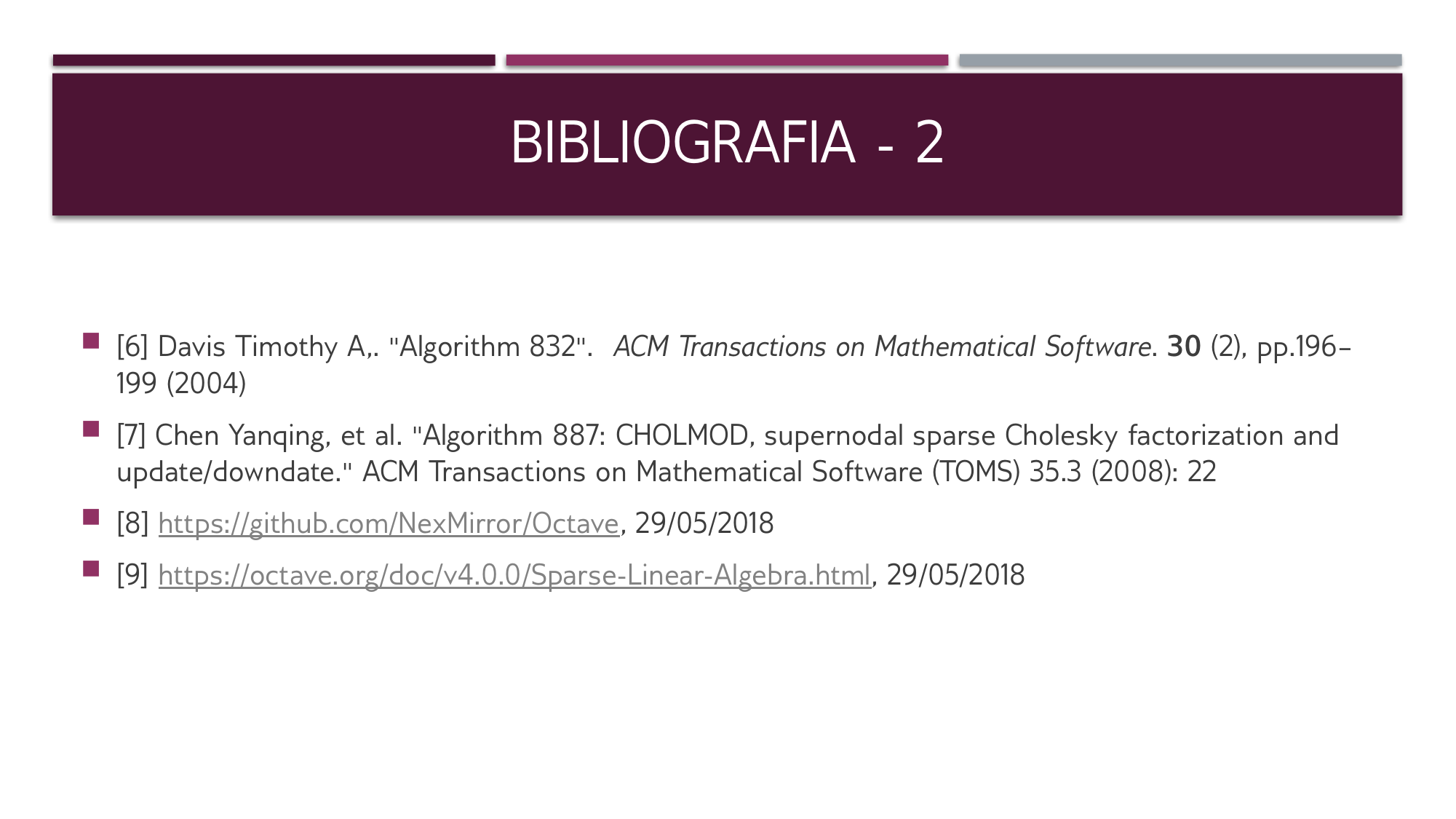

# Bibliografia - 2
[6] Davis Timothy A,. "Algorithm 832".  ACM Transactions on Mathematical Software. 30 (2), pp.196–199 (2004)
[7] Chen Yanqing, et al. "Algorithm 887: CHOLMOD, supernodal sparse Cholesky factorization and update/downdate." ACM Transactions on Mathematical Software (TOMS) 35.3 (2008): 22
[8] https://github.com/NexMirror/Octave, 29/05/2018
[9] https://octave.org/doc/v4.0.0/Sparse-Linear-Algebra.html, 29/05/2018